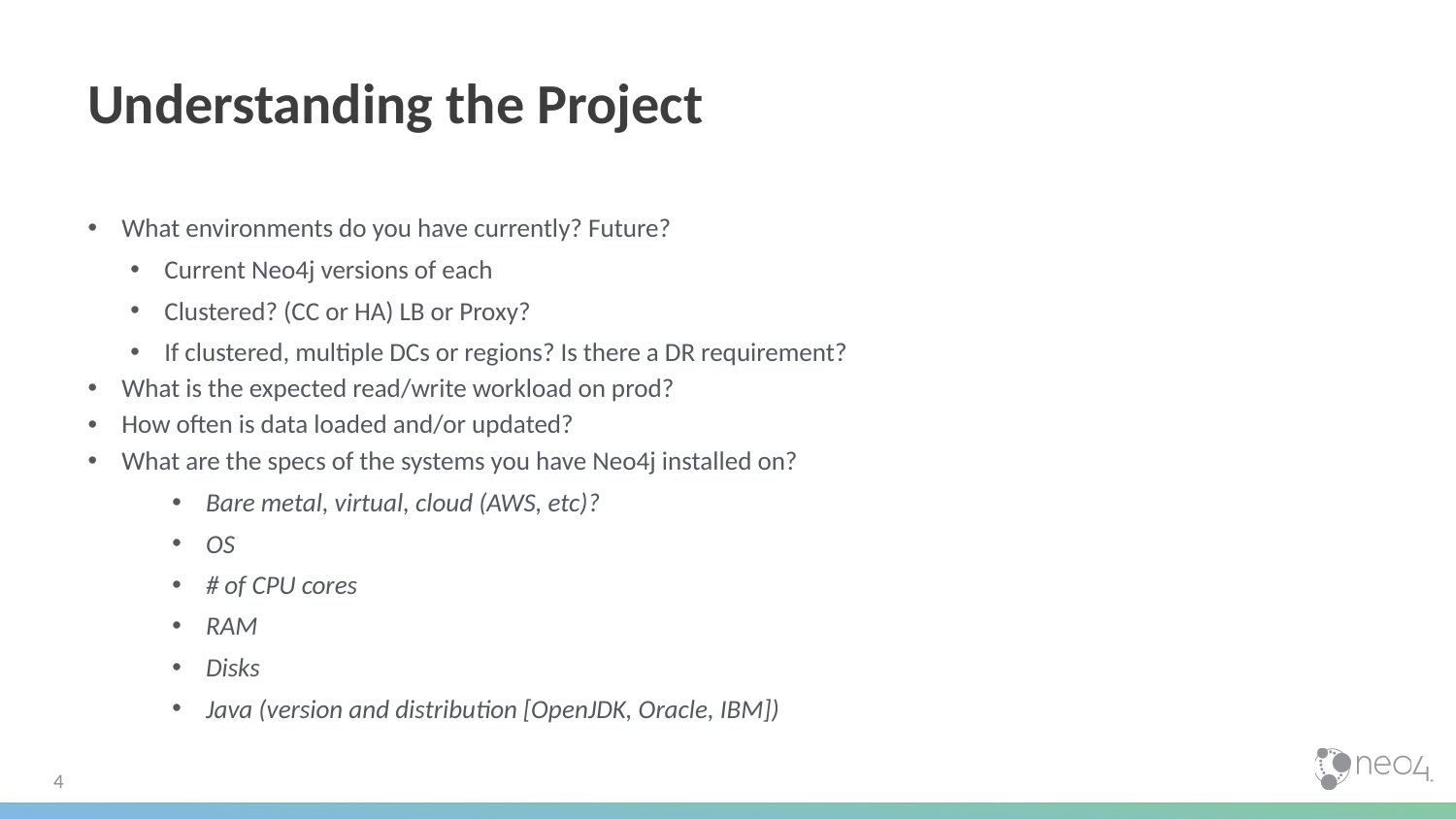

# Understanding the Project
What environments do you have currently? Future?
Current Neo4j versions of each
Clustered? (CC or HA) LB or Proxy?
If clustered, multiple DCs or regions? Is there a DR requirement?
What is the expected read/write workload on prod?
How often is data loaded and/or updated?
What are the specs of the systems you have Neo4j installed on?
Bare metal, virtual, cloud (AWS, etc)?
OS
# of CPU cores
RAM
Disks
Java (version and distribution [OpenJDK, Oracle, IBM])

4